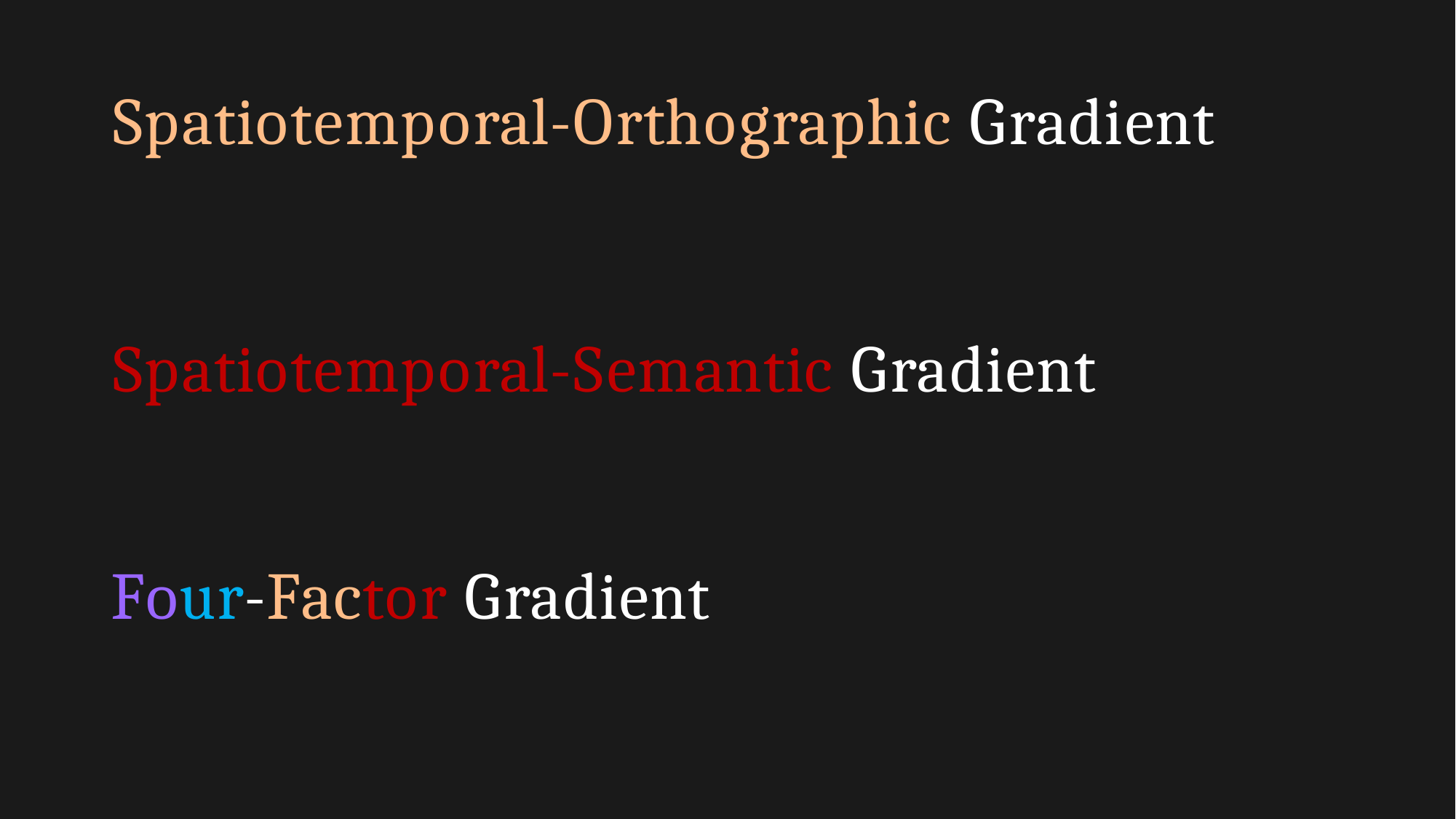

# Spatiotemporal-Orthographic Gradient
Spatiotemporal-Semantic Gradient
Four-Factor Gradient